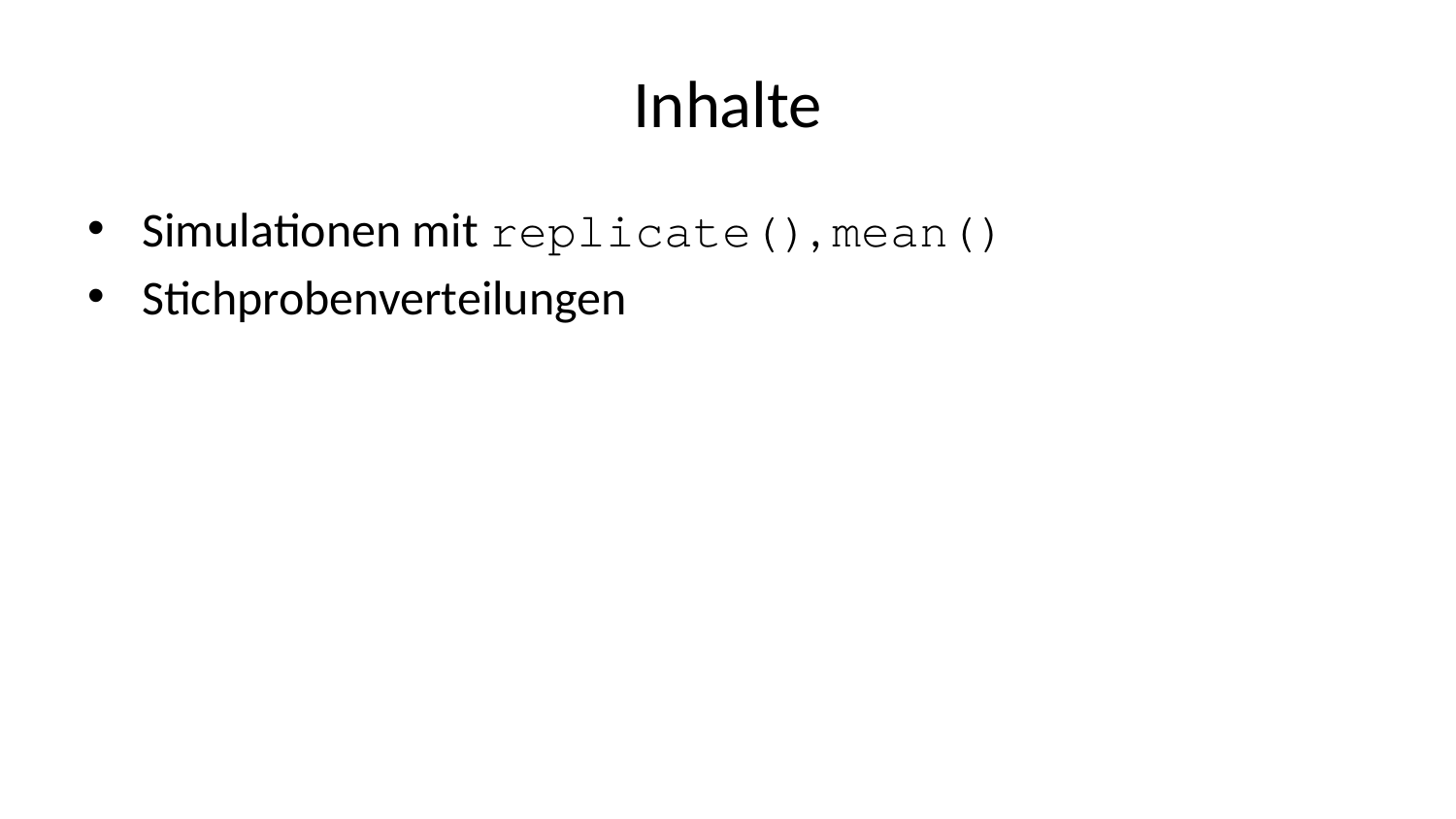

# Inhalte
Simulationen mit replicate(), mean()
Stichprobenverteilungen